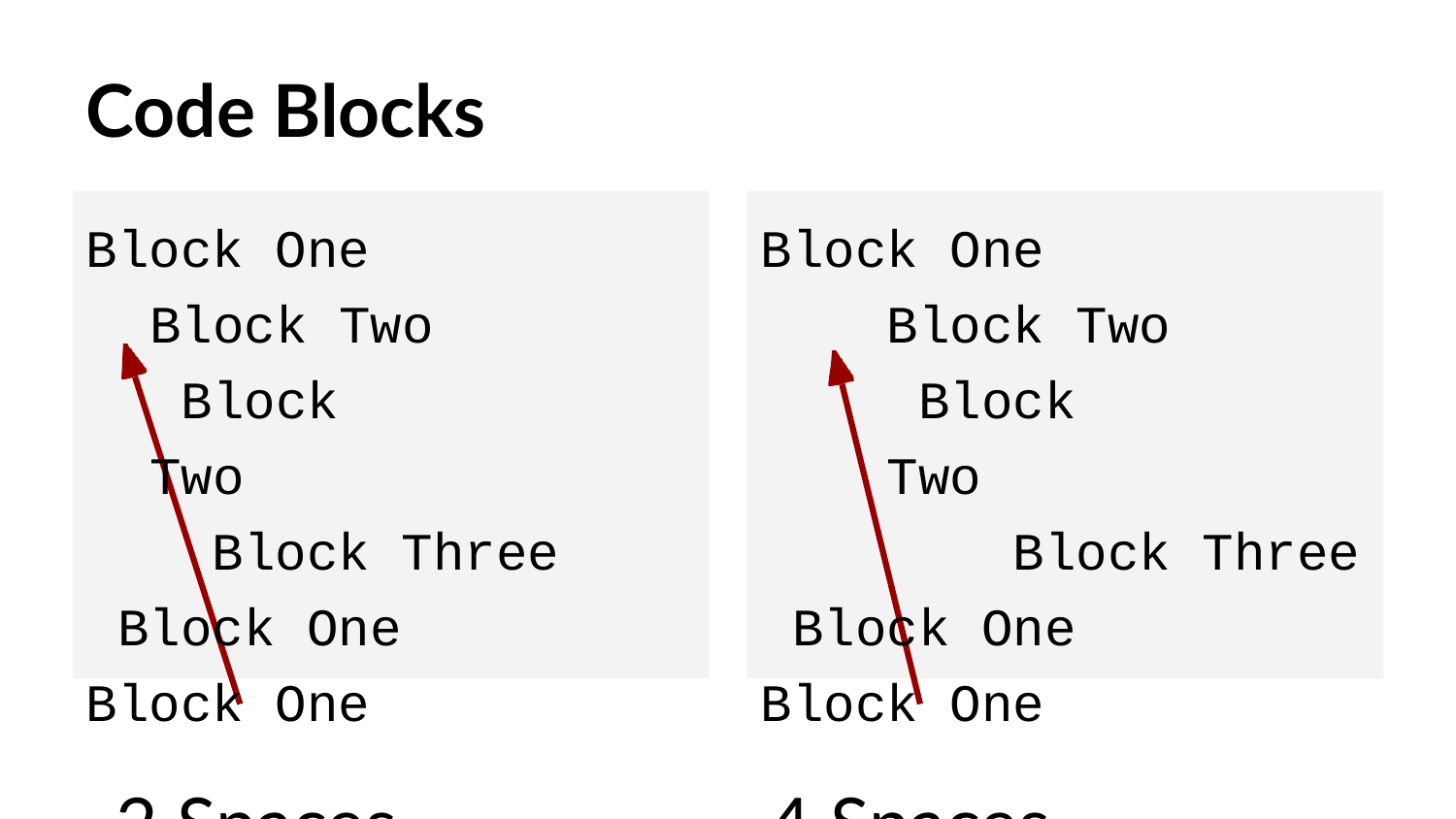

# Code Blocks

Block One  Block Two  Block Two
Block Three  Block One
Block One
2 Spaces
Block One
Block Two  Block Two
Block Three  Block One
Block One
4 Spaces